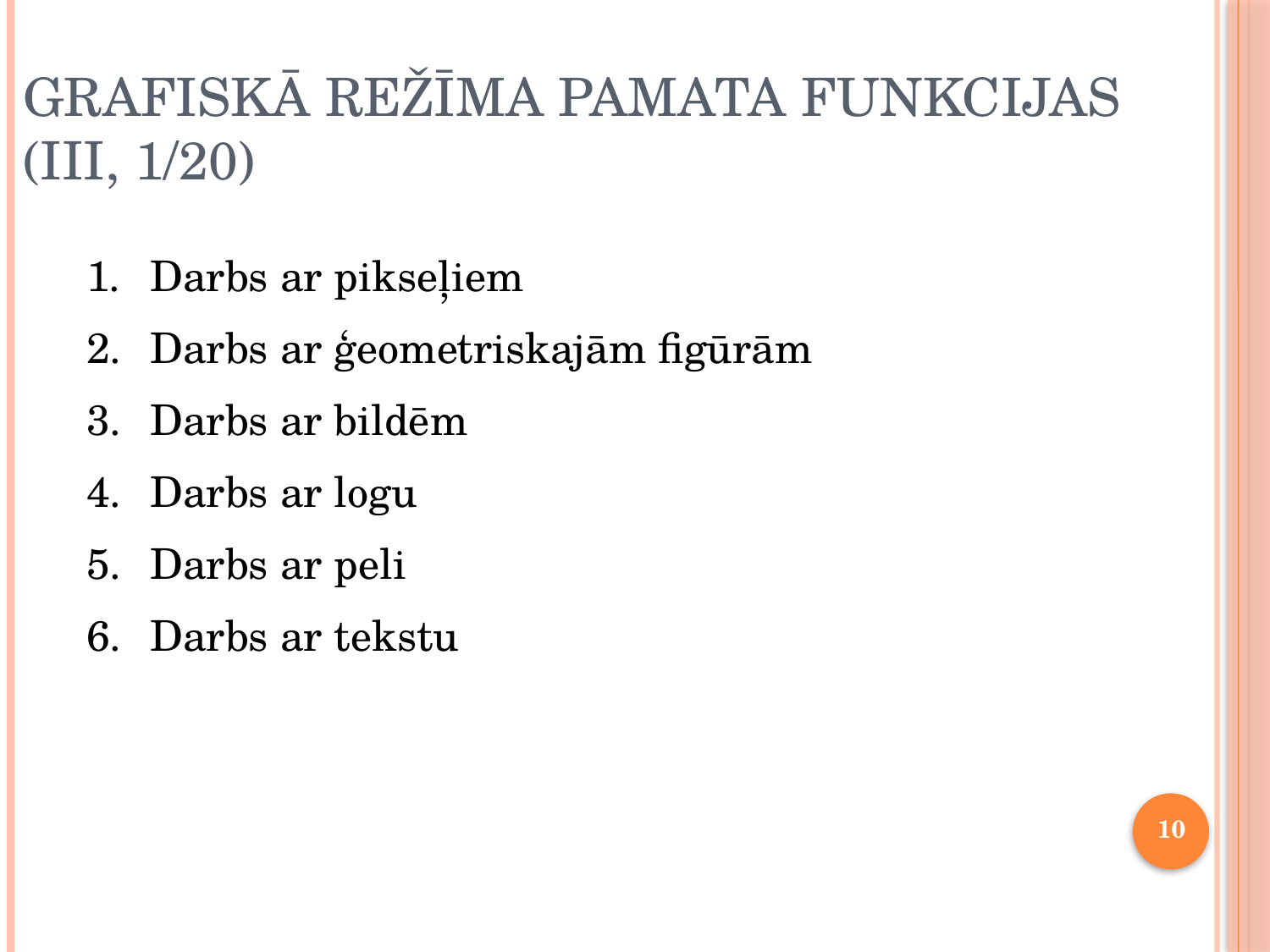

# Grafiskā režīma pamata funkcijas (III, 1/20)
Darbs ar pikseļiem
Darbs ar ģeometriskajām figūrām
Darbs ar bildēm
Darbs ar logu
Darbs ar peli
Darbs ar tekstu
10